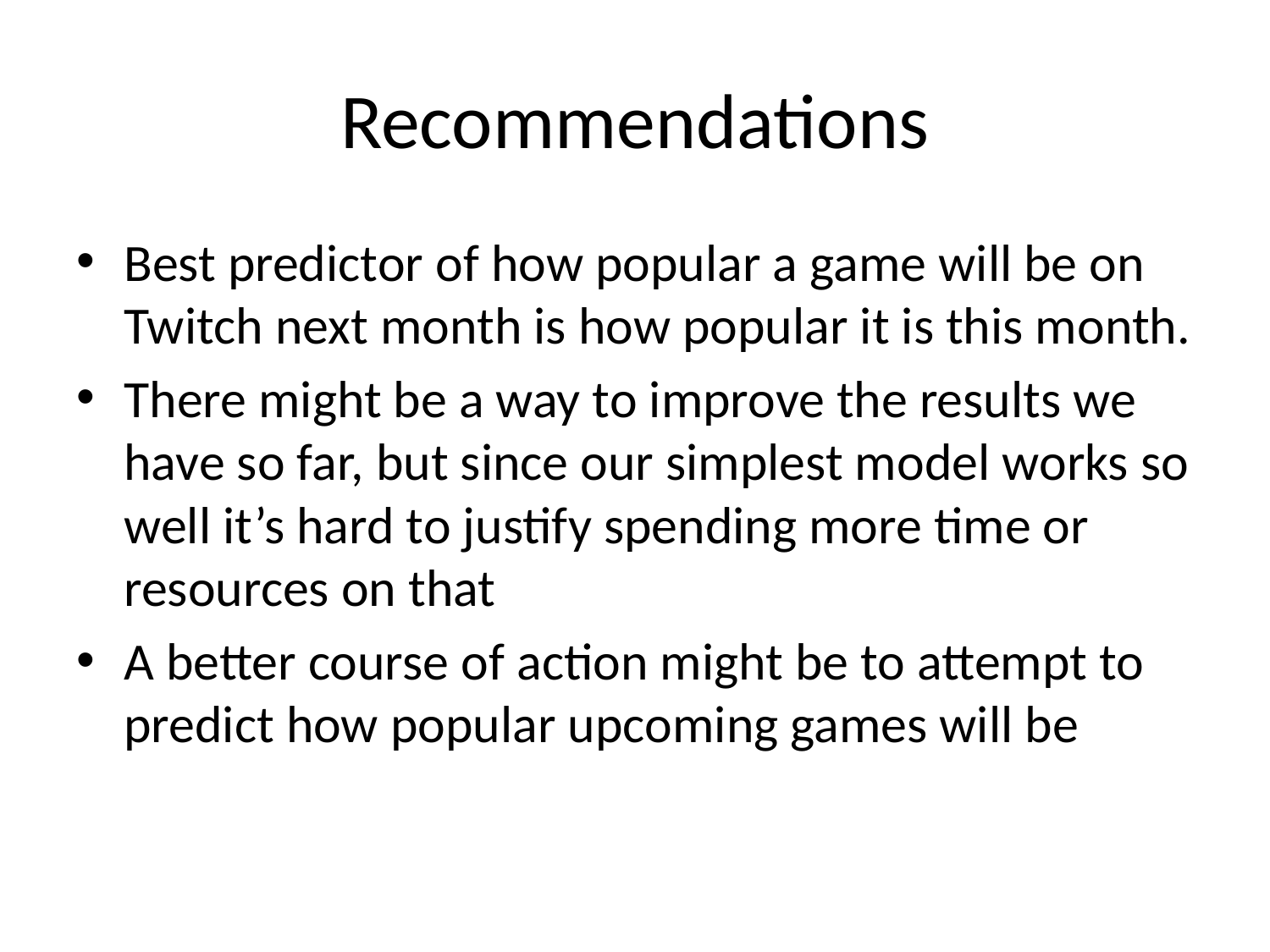

# Recommendations
Best predictor of how popular a game will be on Twitch next month is how popular it is this month.
There might be a way to improve the results we have so far, but since our simplest model works so well it’s hard to justify spending more time or resources on that
A better course of action might be to attempt to predict how popular upcoming games will be